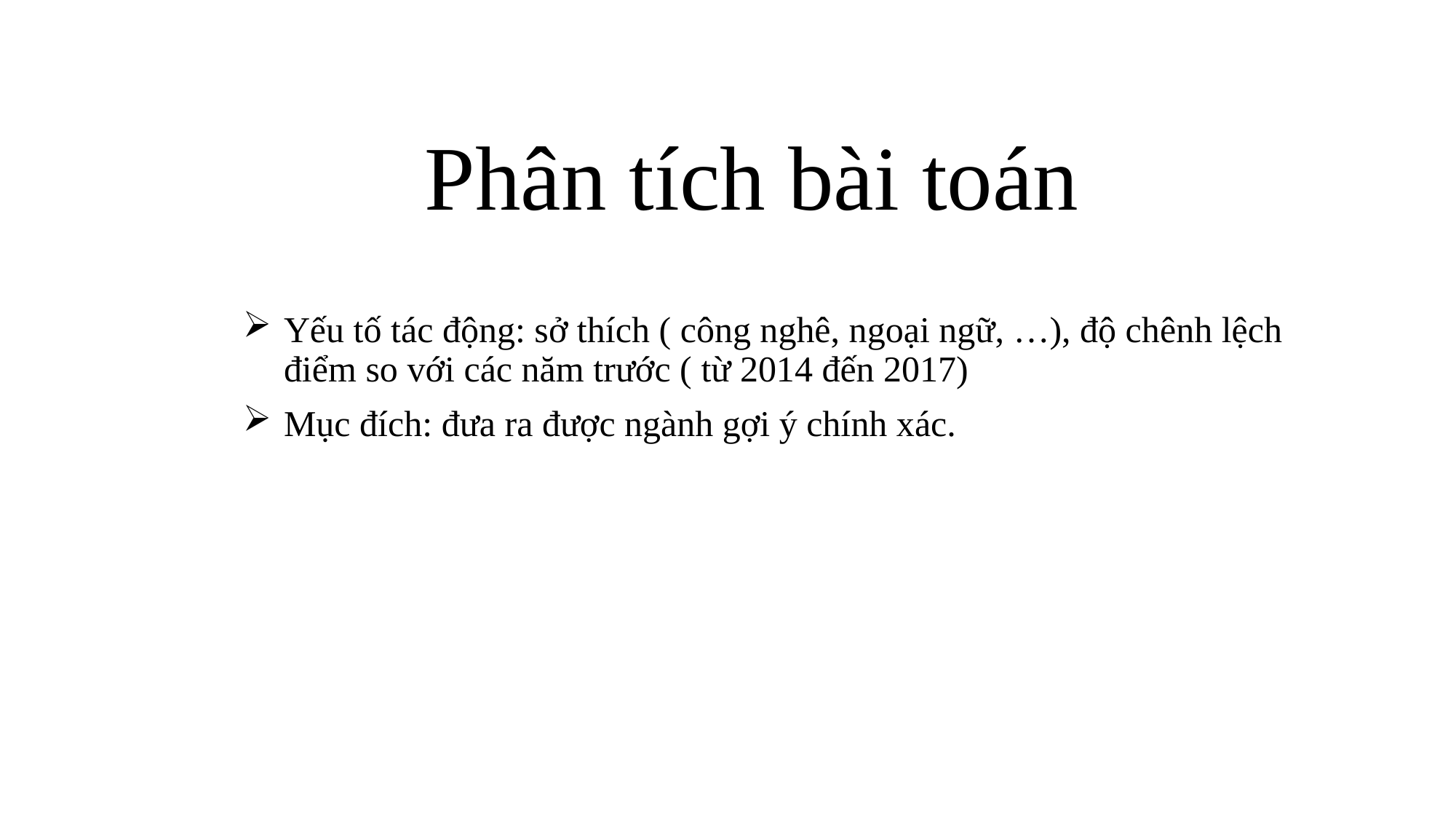

# Phân tích bài toán
Yếu tố tác động: sở thích ( công nghê, ngoại ngữ, …), độ chênh lệch điểm so với các năm trước ( từ 2014 đến 2017)
Mục đích: đưa ra được ngành gợi ý chính xác.